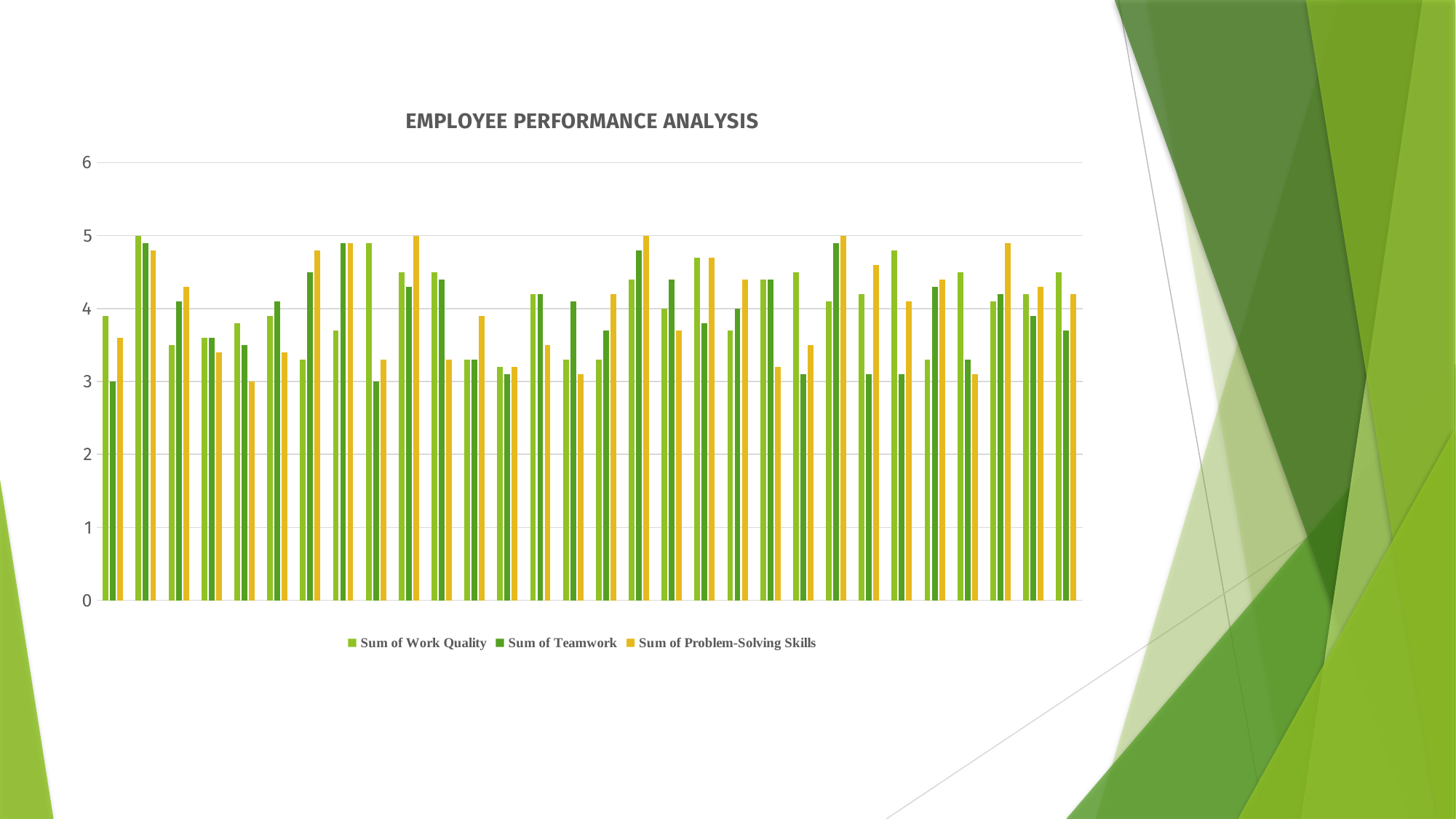

### Chart: EMPLOYEE PERFORMANCE ANALYSIS

| Category | Sum of Work Quality | Sum of Teamwork | Sum of Problem-Solving Skills |
|---|---|---|---|
| Sales | 3.9 | 3.0 | 3.6 |
| IT | 5.0 | 4.9 | 4.8 |
| Customer Support | 3.5 | 4.1 | 4.3 |
| Finance | 3.6 | 3.6 | 3.4 |
| Finance | 3.8 | 3.5 | 3.0 |
| Finance | 3.9 | 4.1 | 3.4 |
| Sales | 3.3 | 4.5 | 4.8 |
| Sales | 3.7 | 4.9 | 4.9 |
| IT | 4.9 | 3.0 | 3.3 |
| Marketing | 4.5 | 4.3 | 5.0 |
| HR | 4.5 | 4.4 | 3.3 |
| Sales | 3.3 | 3.3 | 3.9 |
| Operations | 3.2 | 3.1 | 3.2 |
| Operations | 4.2 | 4.2 | 3.5 |
| Finance | 3.3 | 4.1 | 3.1 |
| Finance | 3.3 | 3.7 | 4.2 |
| HR | 4.4 | 4.8 | 5.0 |
| Marketing | 4.0 | 4.4 | 3.7 |
| Sales | 4.7 | 3.8 | 4.7 |
| Customer Support | 3.7 | 4.0 | 4.4 |
| Marketing | 4.4 | 4.4 | 3.2 |
| Sales | 4.5 | 3.1 | 3.5 |
| Marketing | 4.1 | 4.9 | 5.0 |
| Customer Support | 4.2 | 3.1 | 4.6 |
| IT | 4.8 | 3.1 | 4.1 |
| Marketing | 3.3 | 4.3 | 4.4 |
| Customer Support | 4.5 | 3.3 | 3.1 |
| Finance | 4.1 | 4.2 | 4.9 |
| Marketing | 4.2 | 3.9 | 4.3 |
| Sales | 4.5 | 3.7 | 4.2 |